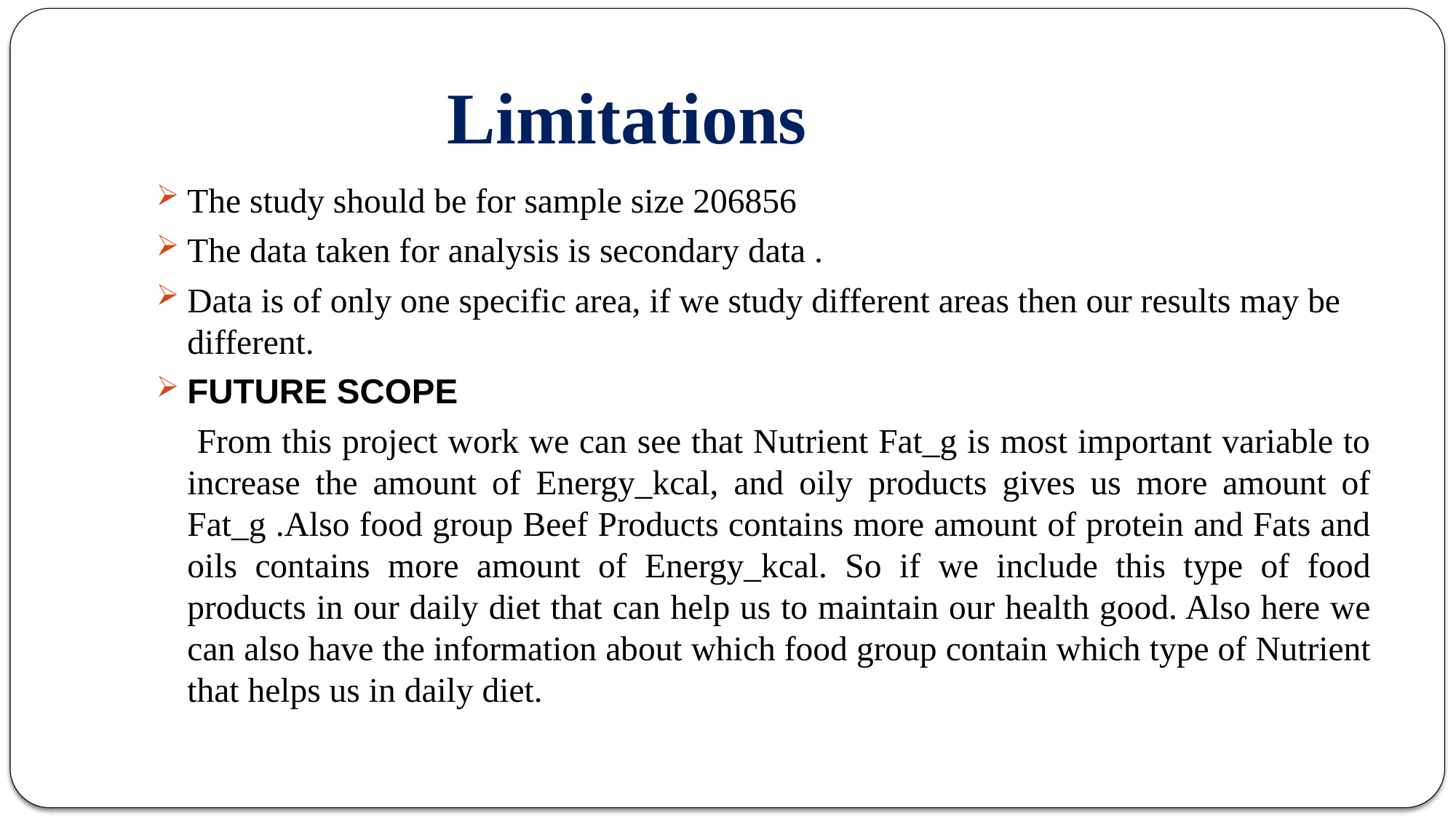

# Limitations
The study should be for sample size 206856
The data taken for analysis is secondary data .
Data is of only one specific area, if we study different areas then our results may be different.
FUTURE SCOPE
    From this project work we can see that Nutrient Fat_g is most important variable to increase the amount of Energy_kcal, and oily products gives us more amount of Fat_g .Also food group Beef Products contains more amount of protein and Fats and oils contains more amount of Energy_kcal. So if we include this type of food products in our daily diet that can help us to maintain our health good. Also here we can also have the information about which food group contain which type of Nutrient that helps us in daily diet.